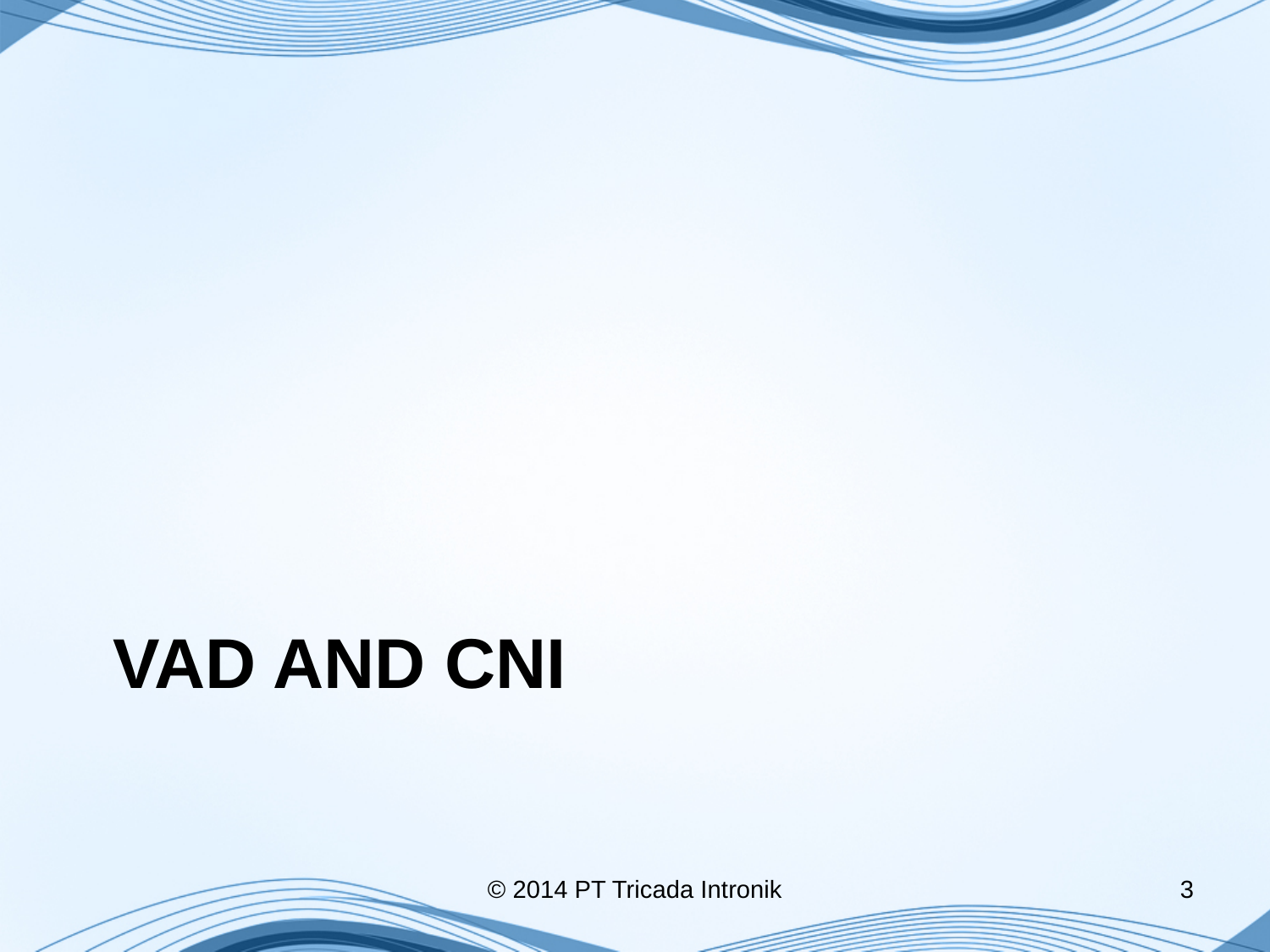

# VAD and CNI

© 2014 PT Tricada Intronik
3